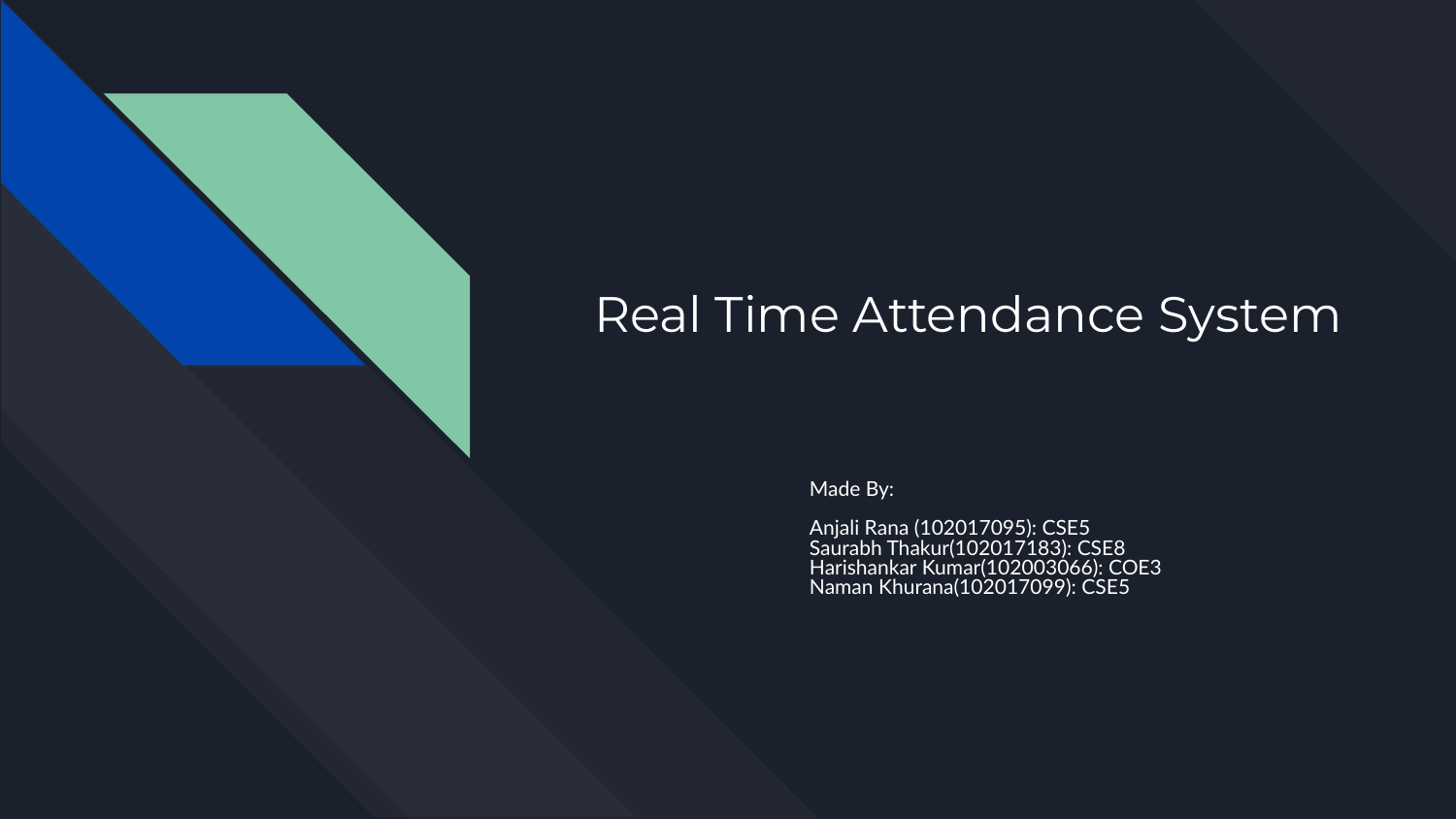

Real Time Attendance System
Made By:

Anjali Rana (102017095): CSE5
Saurabh Thakur(102017183): CSE8
Harishankar Kumar(102003066): COE3
Naman Khurana(102017099): CSE5